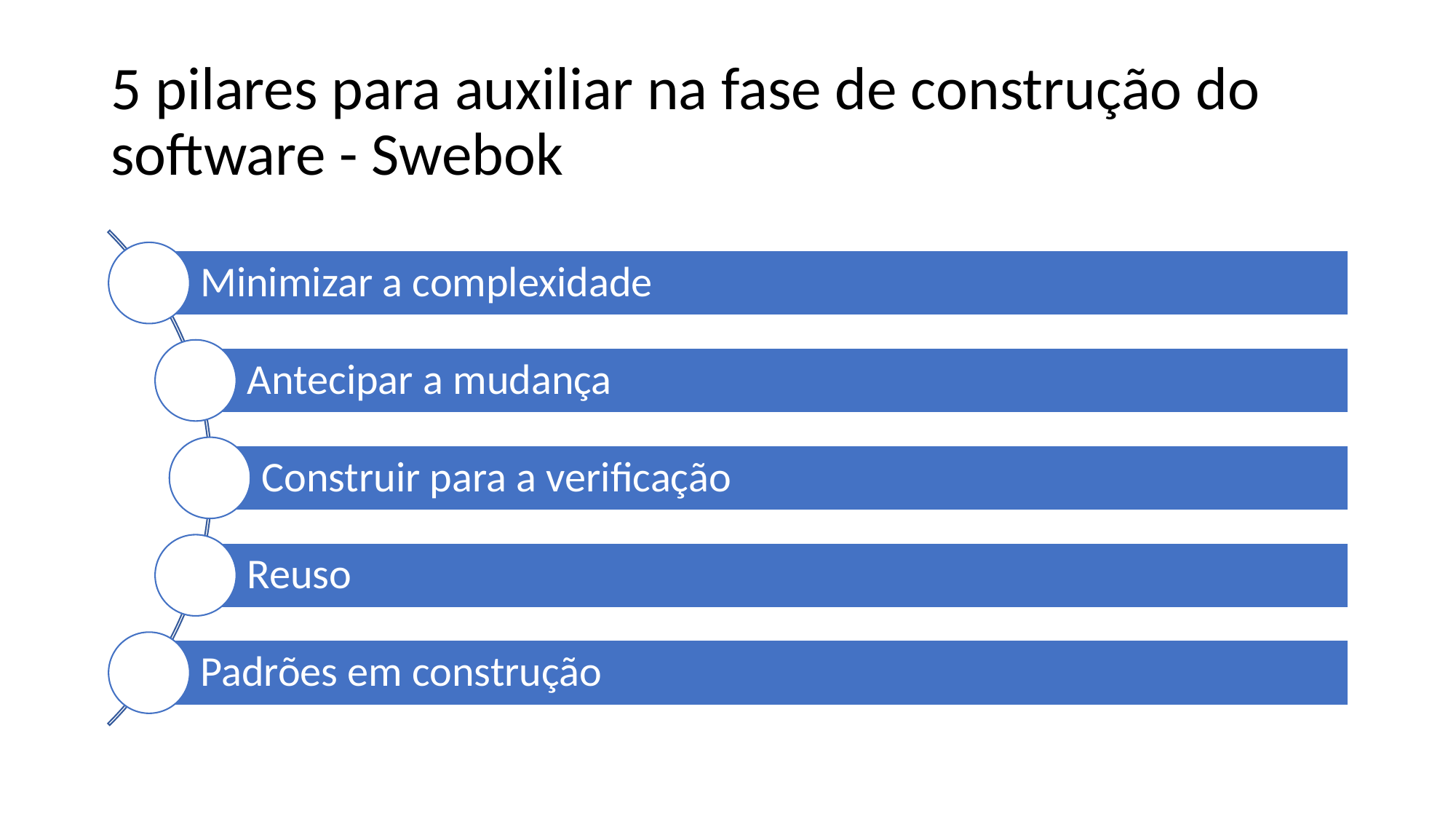

# 5 pilares para auxiliar na fase de construção do software - Swebok
Minimizar a complexidade
Antecipar a mudança
Construir para a verificação
Reuso
Padrões em construção